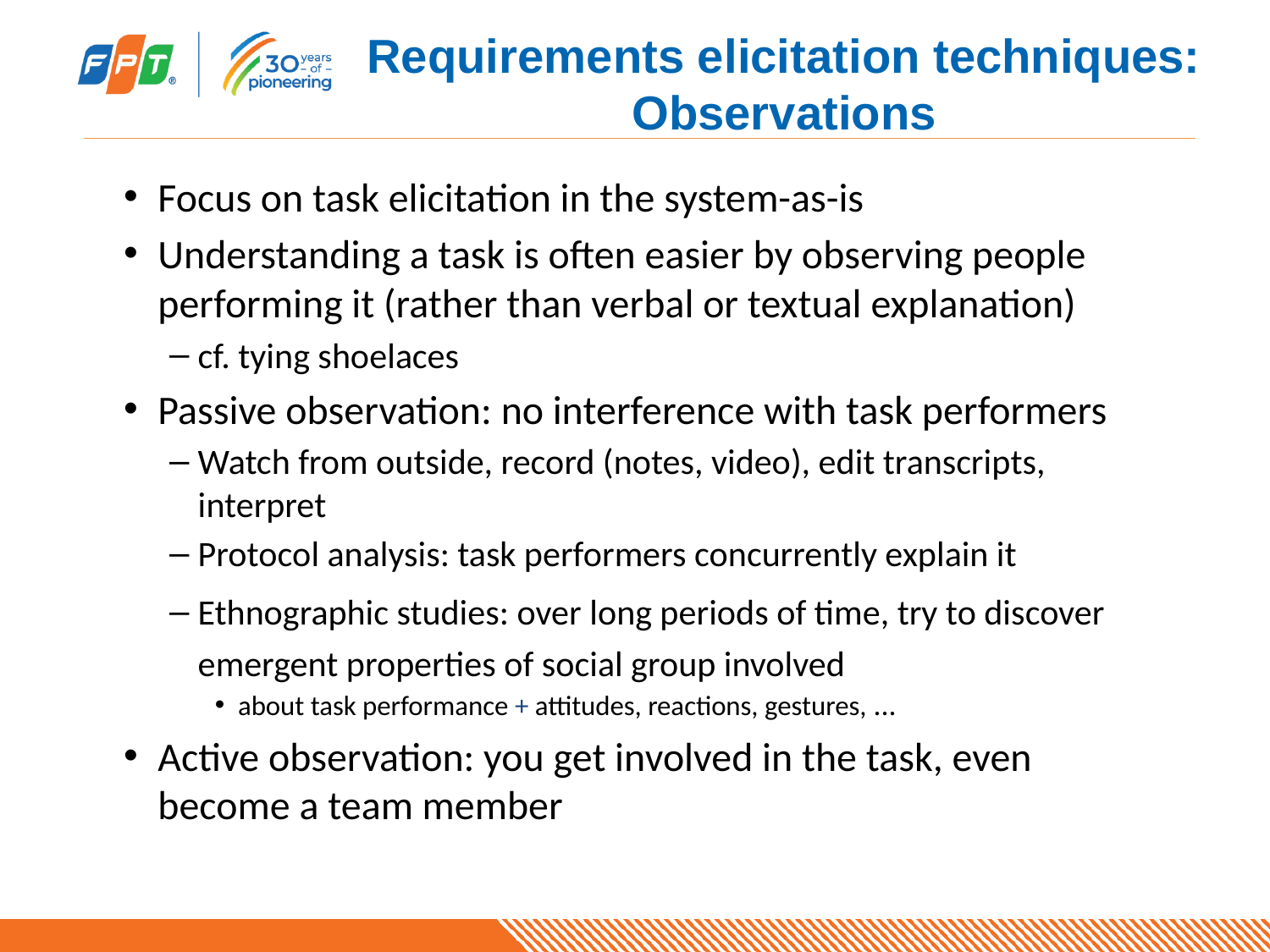

# Requirements elicitation techniques: Observations
Focus on task elicitation in the system-as-is
Understanding a task is often easier by observing people performing it (rather than verbal or textual explanation)
cf. tying shoelaces
Passive observation: no interference with task performers
Watch from outside, record (notes, video), edit transcripts, interpret
Protocol analysis: task performers concurrently explain it
Ethnographic studies: over long periods of time, try to discover emergent properties of social group involved
about task performance + attitudes, reactions, gestures, ...
Active observation: you get involved in the task, even become a team member